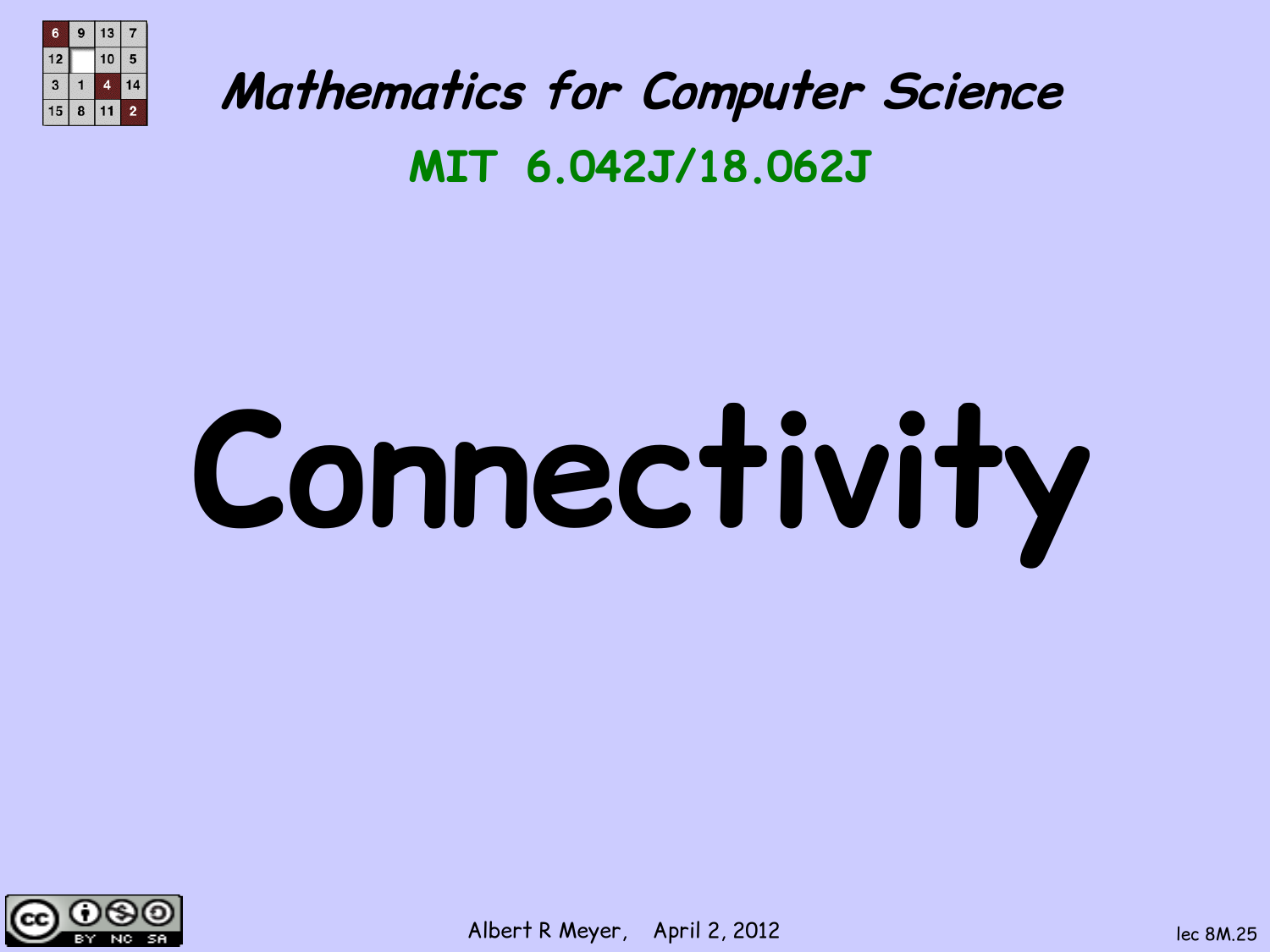

Mathematics for Computer Science
MIT 6.042J/18.062J
Connectivity

lec 8M.25